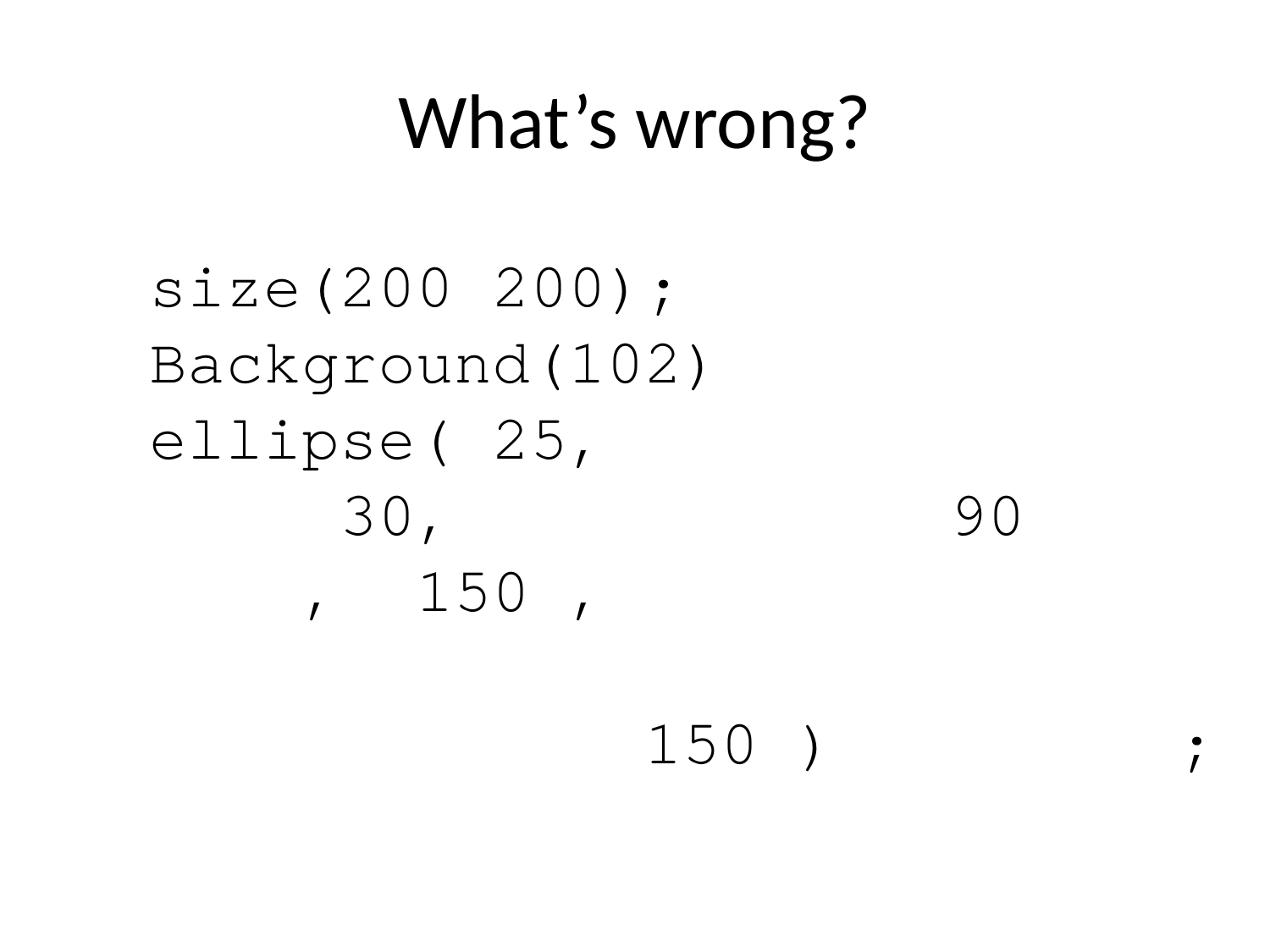

# What’s wrong?
size(200 200);
Background(102)
ellipse( 25,
     30,             90
    ,  150 ,

             150 )         ;